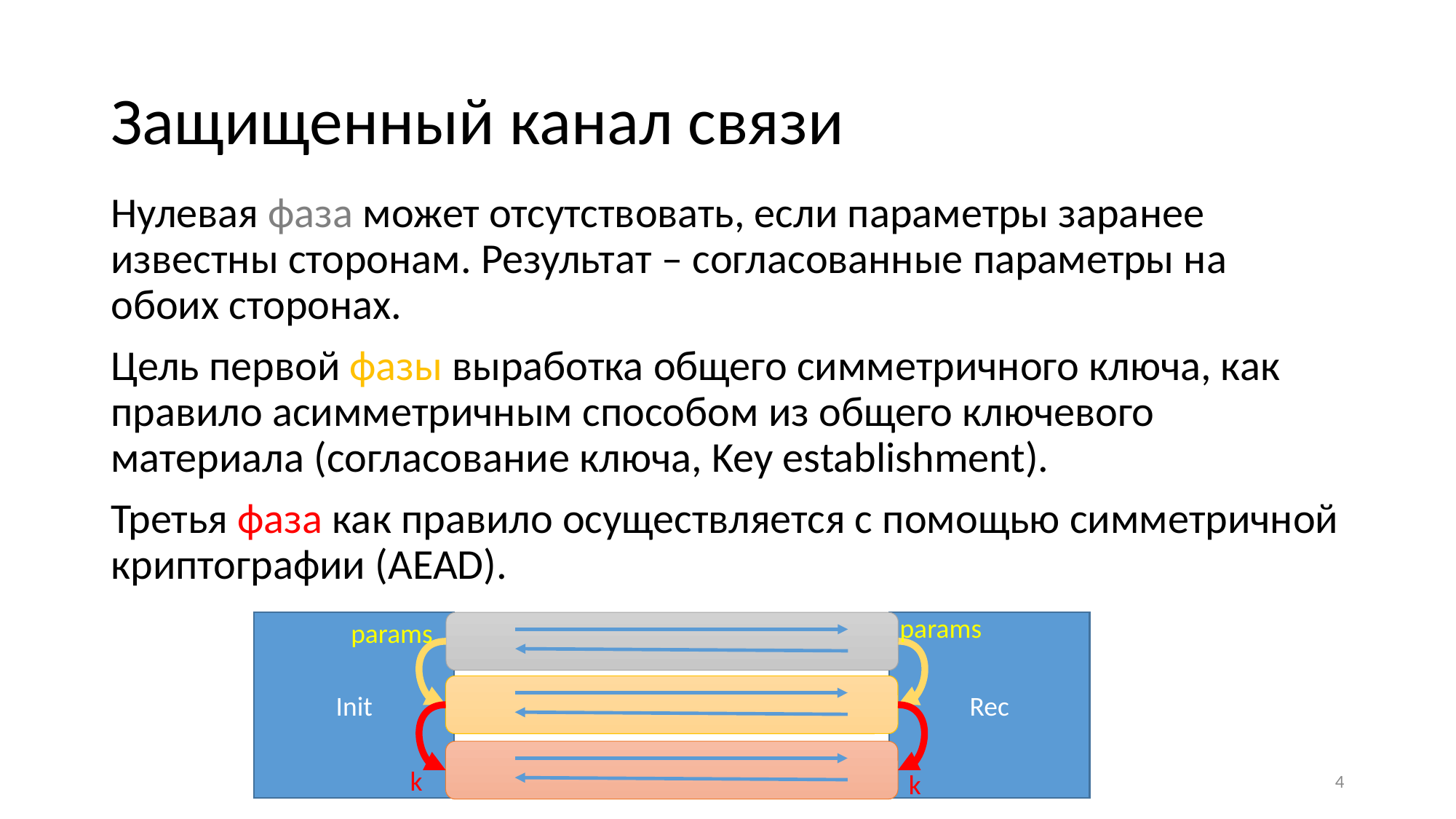

# Защищенный канал связи
Нулевая фаза может отсутствовать, если параметры заранее известны сторонам. Результат – согласованные параметры на обоих сторонах.
Цель первой фазы выработка общего симметричного ключа, как правило асимметричным способом из общего ключевого материала (согласование ключа, Key establishment).
Третья фаза как правило осуществляется с помощью симметричной криптографии (AEAD).
params
params
Init

Rec

k
4
k